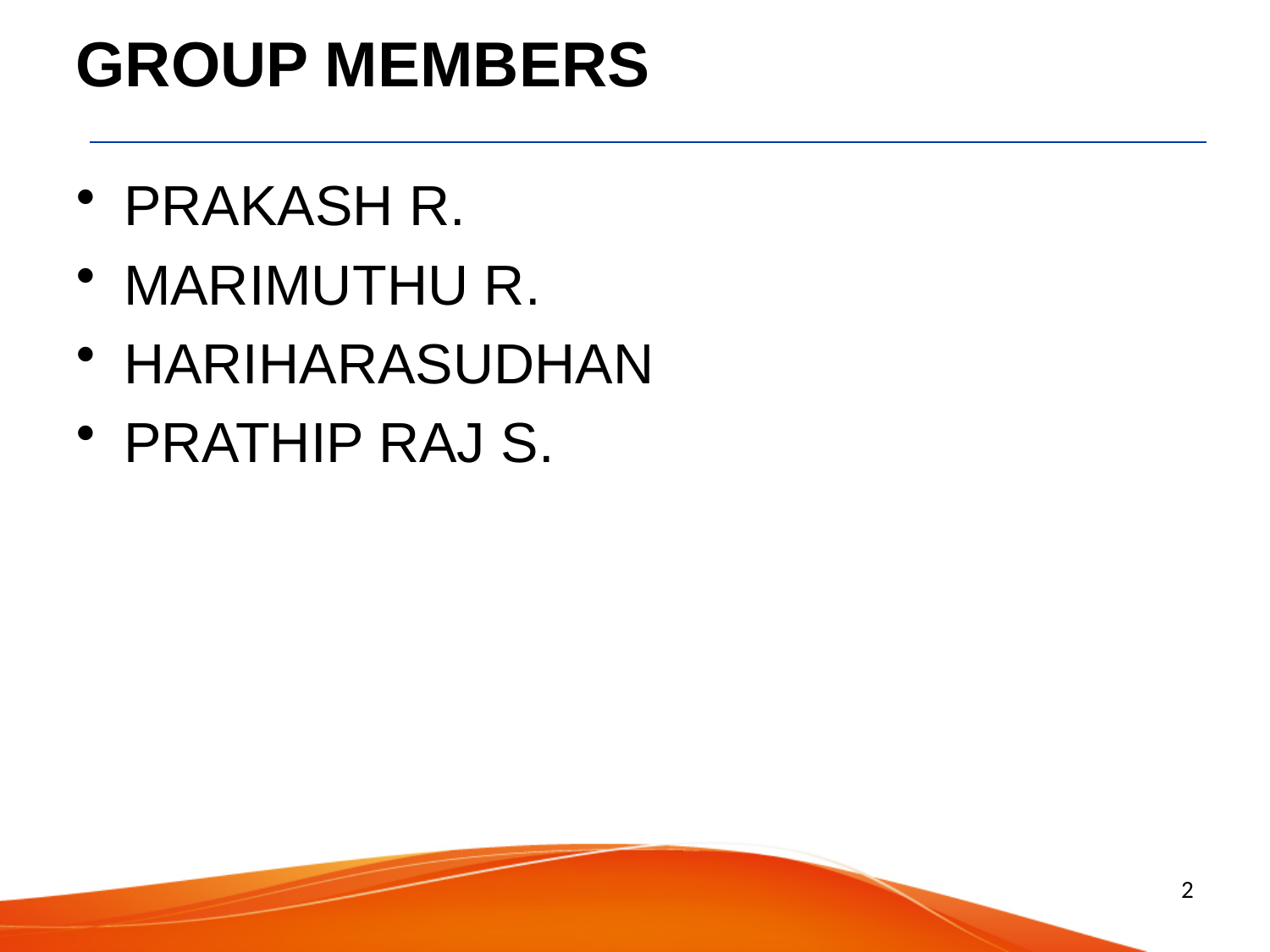

# GROUP MEMBERS
PRAKASH R.
MARIMUTHU R.
HARIHARASUDHAN
PRATHIP RAJ S.
2